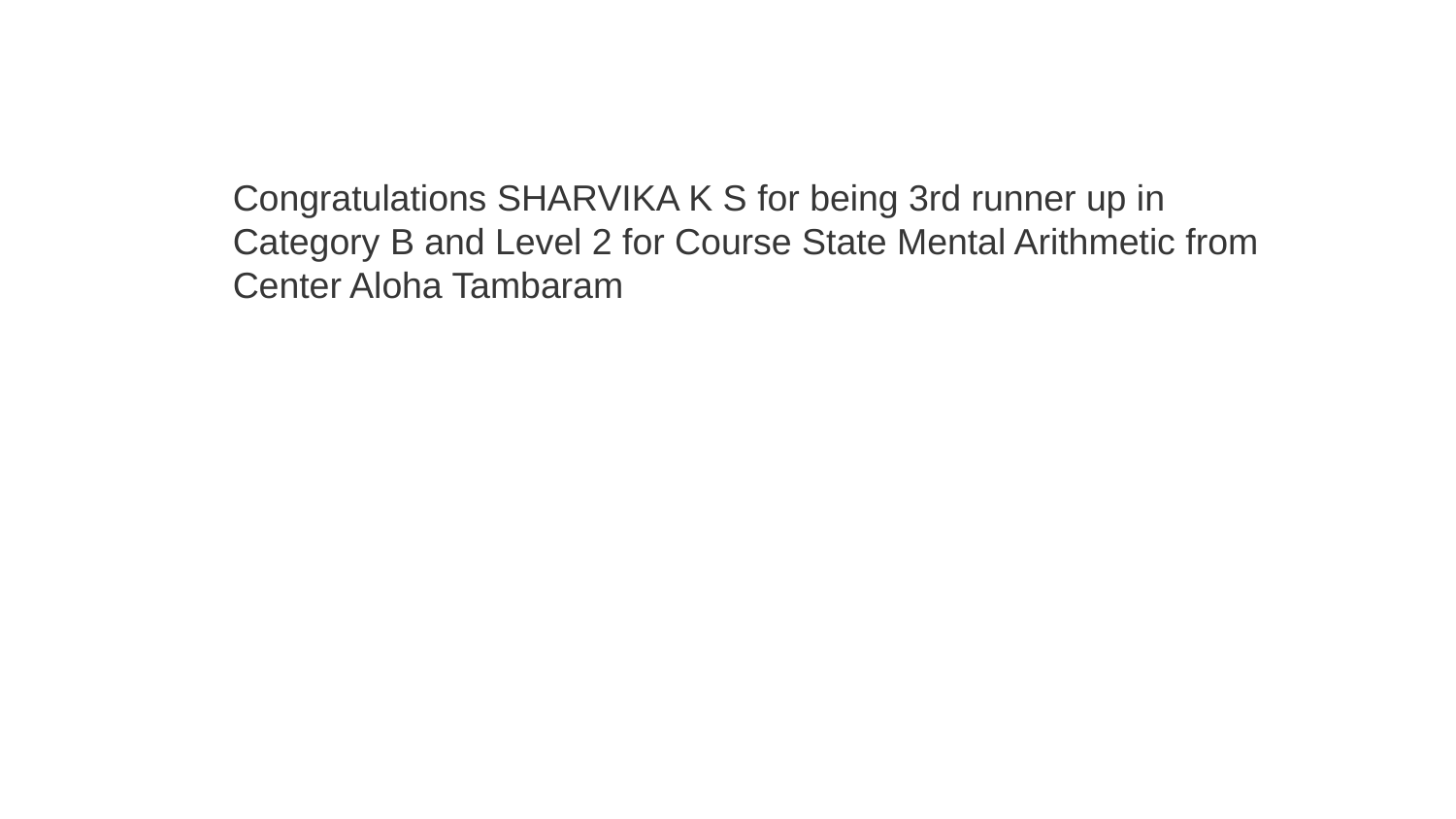

Congratulations SHARVIKA K S for being 3rd runner up in Category B and Level 2 for Course State Mental Arithmetic from Center Aloha Tambaram